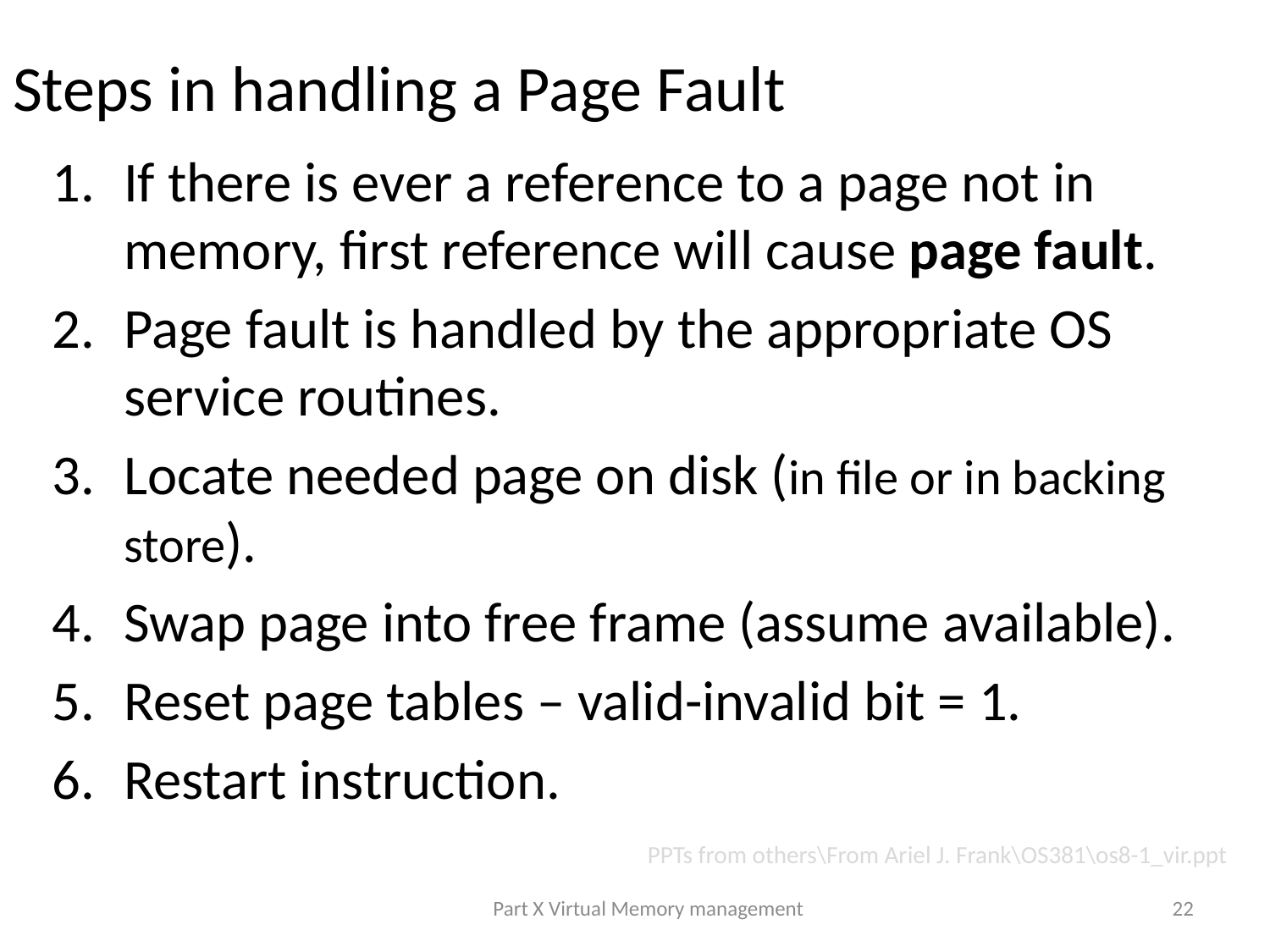

# Steps in handling a Page Fault
If there is ever a reference to a page not in memory, first reference will cause page fault.
Page fault is handled by the appropriate OS service routines.
Locate needed page on disk (in file or in backing store).
Swap page into free frame (assume available).
Reset page tables – valid-invalid bit = 1.
Restart instruction.
PPTs from others\From Ariel J. Frank\OS381\os8-1_vir.ppt
Part X Virtual Memory management
22